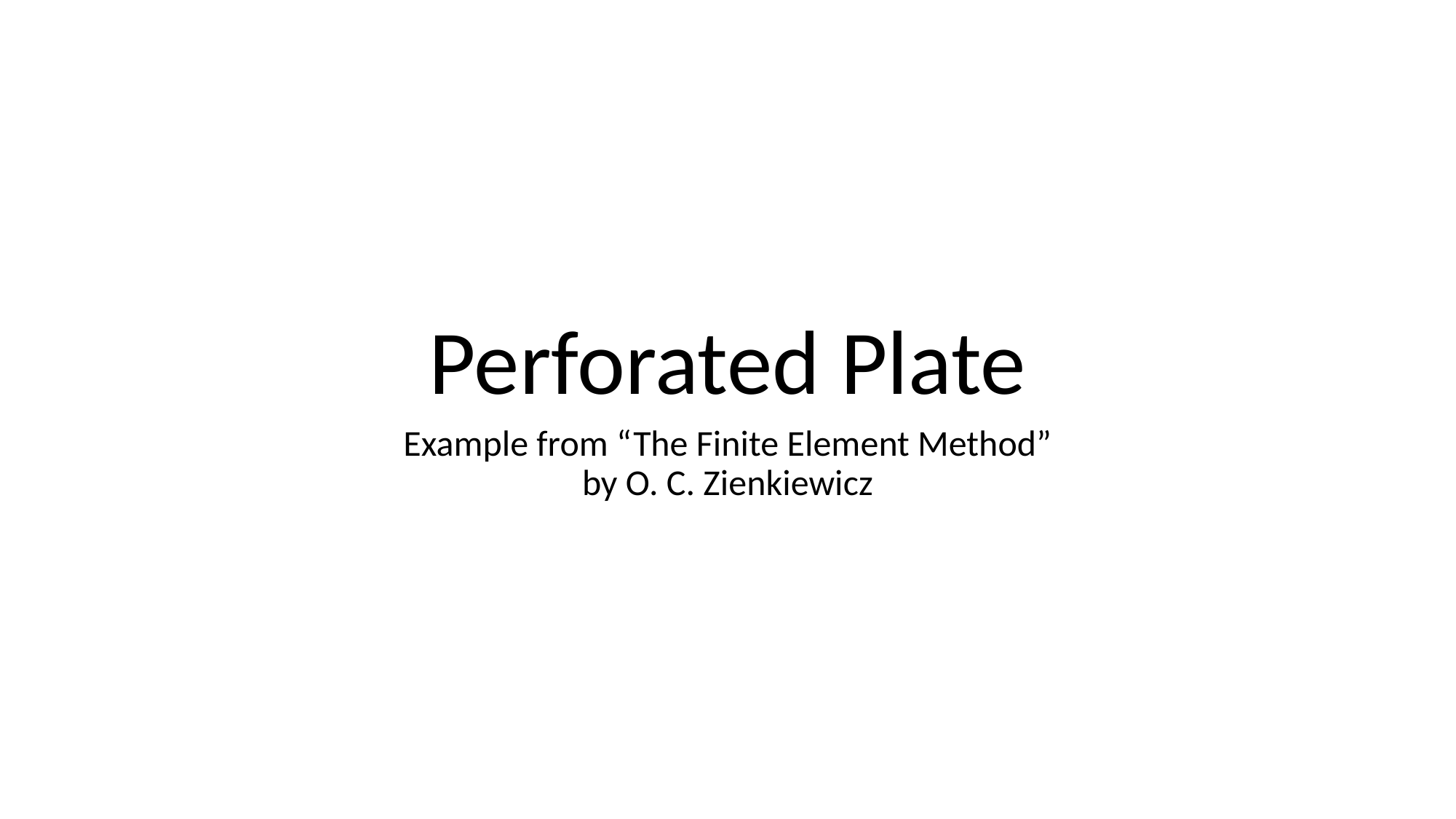

# Perforated Plate
Example from “The Finite Element Method” by O. C. Zienkiewicz